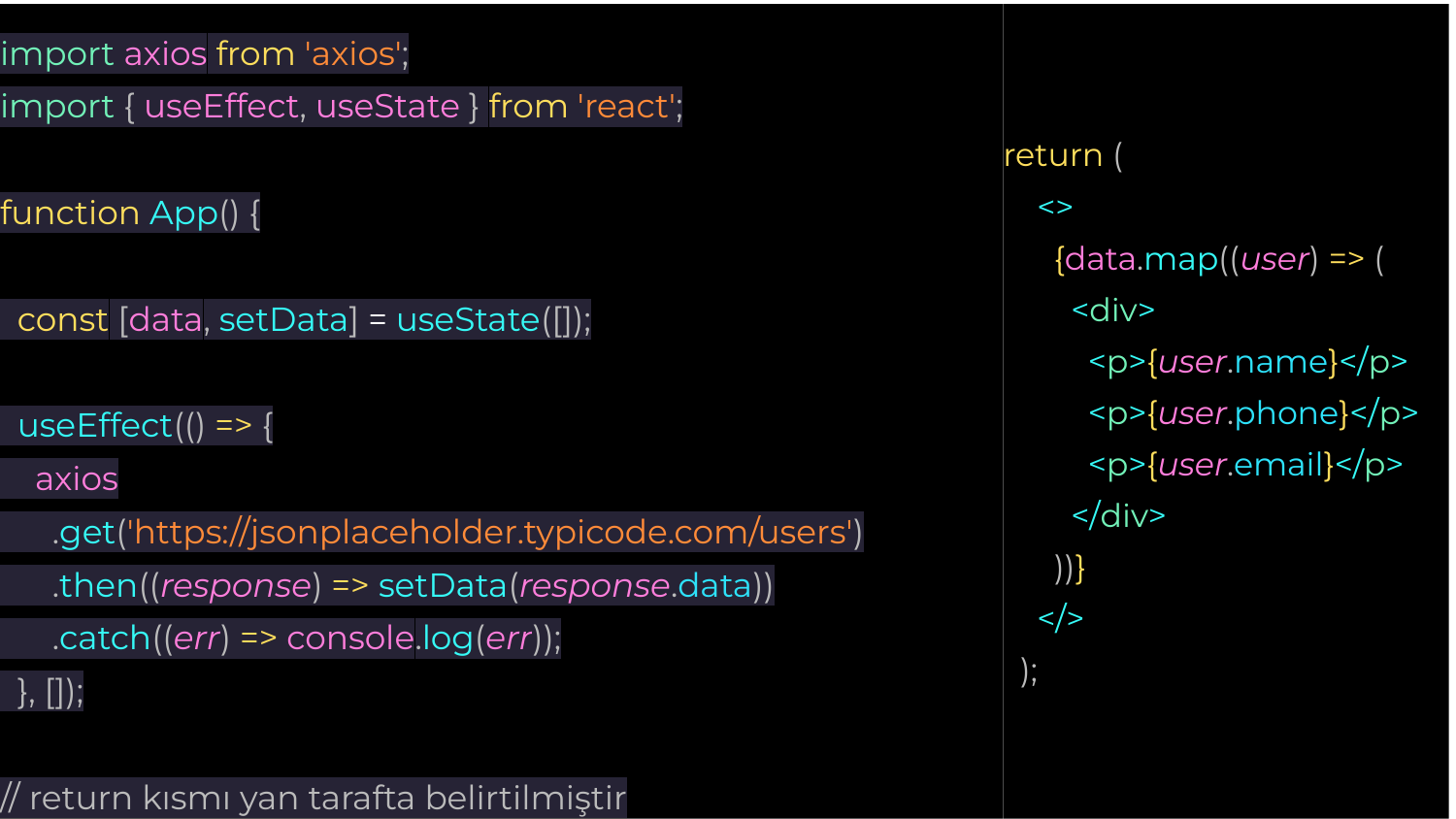

import axios from 'axios';
import { useEffect, useState } from 'react';

function App() {

  const [data, setData] = useState([]);

  useEffect(() => {
    axios
      .get('https://jsonplaceholder.typicode.com/users')
      .then((response) => setData(response.data))
      .catch((err) => console.log(err));
  }, []);

// return kısmı yan tarafta belirtilmiştir

return (
    <>
      {data.map((user) => (
        <div>
          <p>{user.name}</p>
          <p>{user.phone}</p>
          <p>{user.email}</p>
        </div>
      ))}
    </>
  );